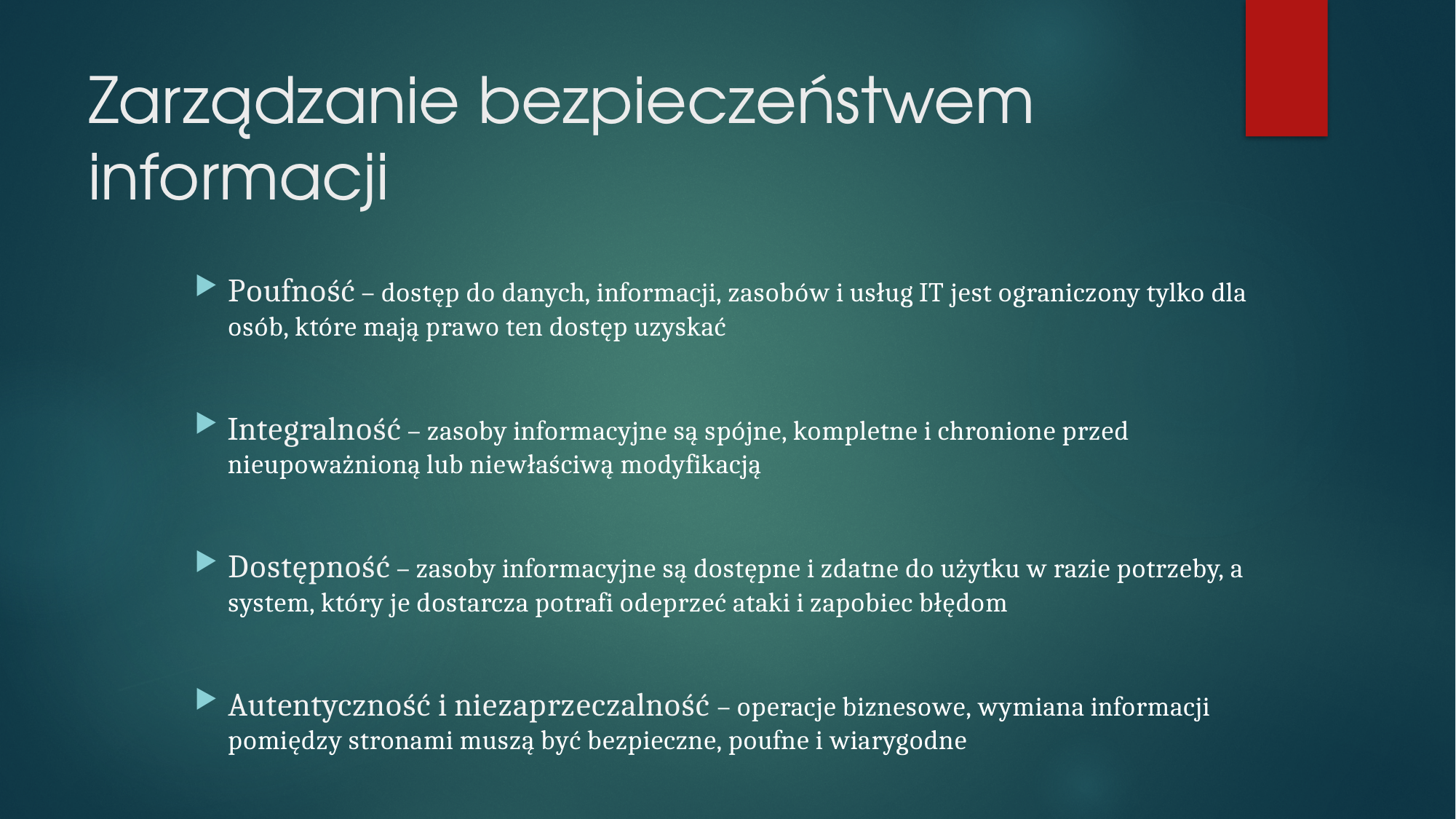

# Zarządzanie bezpieczeństwem informacji
Poufność – dostęp do danych, informacji, zasobów i usług IT jest ograniczony tylko dla osób, które mają prawo ten dostęp uzyskać

Integralność – zasoby informacyjne są spójne, kompletne i chronione przed nieupoważnioną lub niewłaściwą modyfikacją

Dostępność – zasoby informacyjne są dostępne i zdatne do użytku w razie potrzeby, a system, który je dostarcza potrafi odeprzeć ataki i zapobiec błędom

Autentyczność i niezaprzeczalność – operacje biznesowe, wymiana informacji pomiędzy stronami muszą być bezpieczne, poufne i wiarygodne